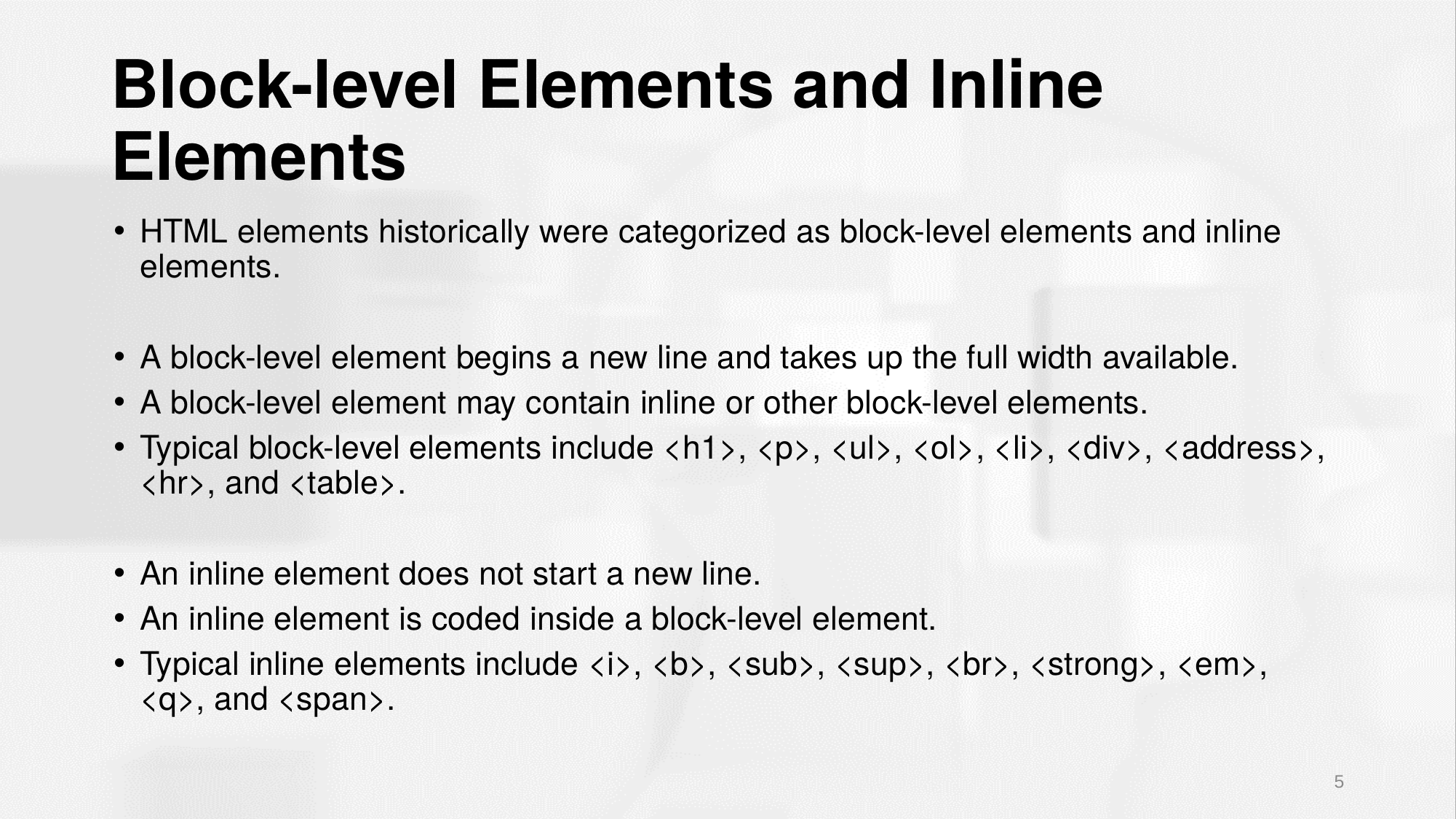

# Block-level Elements and Inline Elements
HTML elements historically were categorized as block-level elements and inline elements.

A block-level element begins a new line and takes up the full width available.
A block-level element may contain inline or other block-level elements.
Typical block-level elements include <h1>, <p>, <ul>, <ol>, <li>, <div>, <address>, <hr>, and <table>.

An inline element does not start a new line.
An inline element is coded inside a block-level element.
Typical inline elements include <i>, <b>, <sub>, <sup>, <br>, <strong>, <em>,  <q>, and <span>.
5